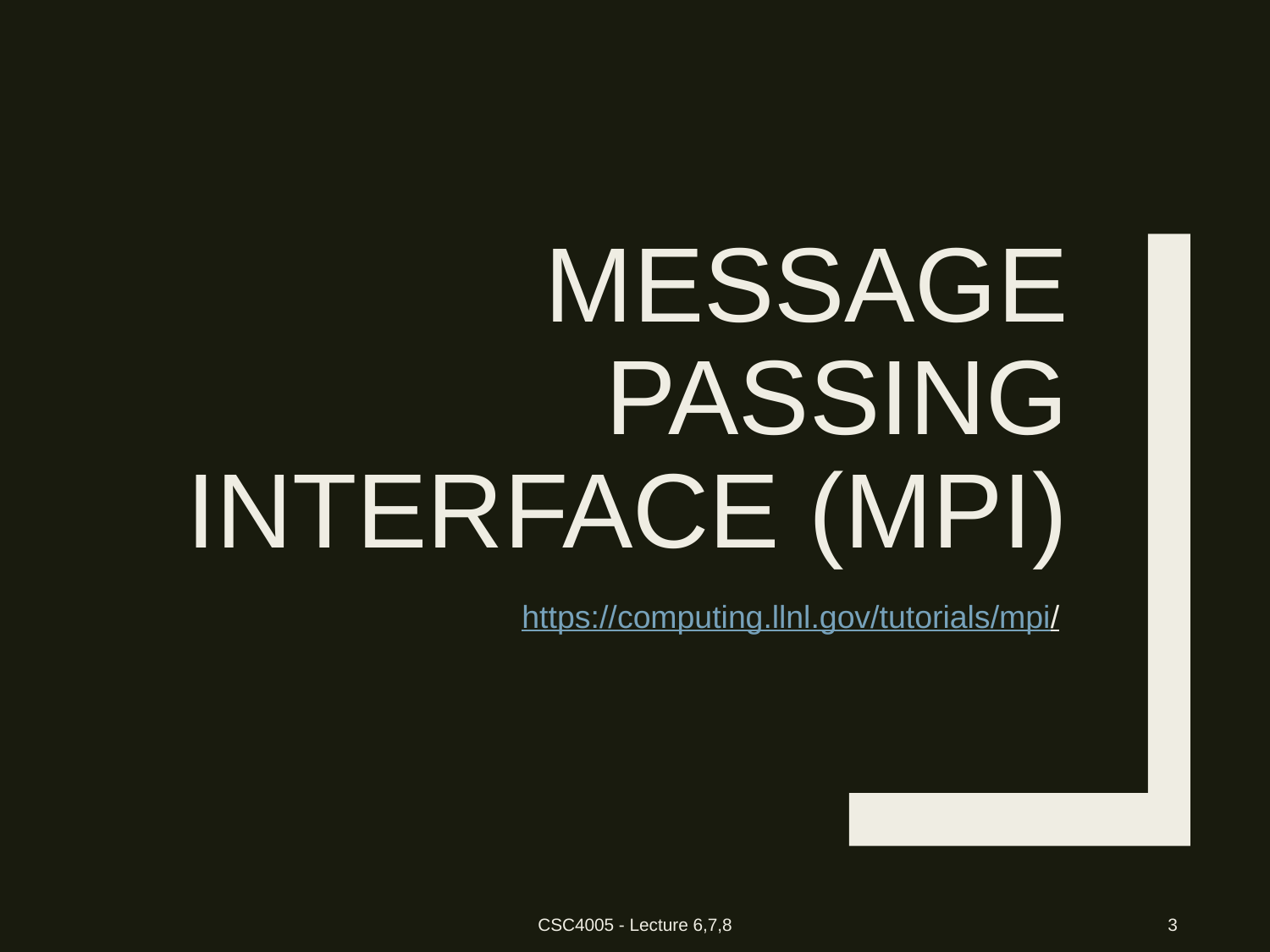

# Message passing interface (MPI)
https://computing.llnl.gov/tutorials/mpi/
CSC4005 - Lecture 6,7,8
3